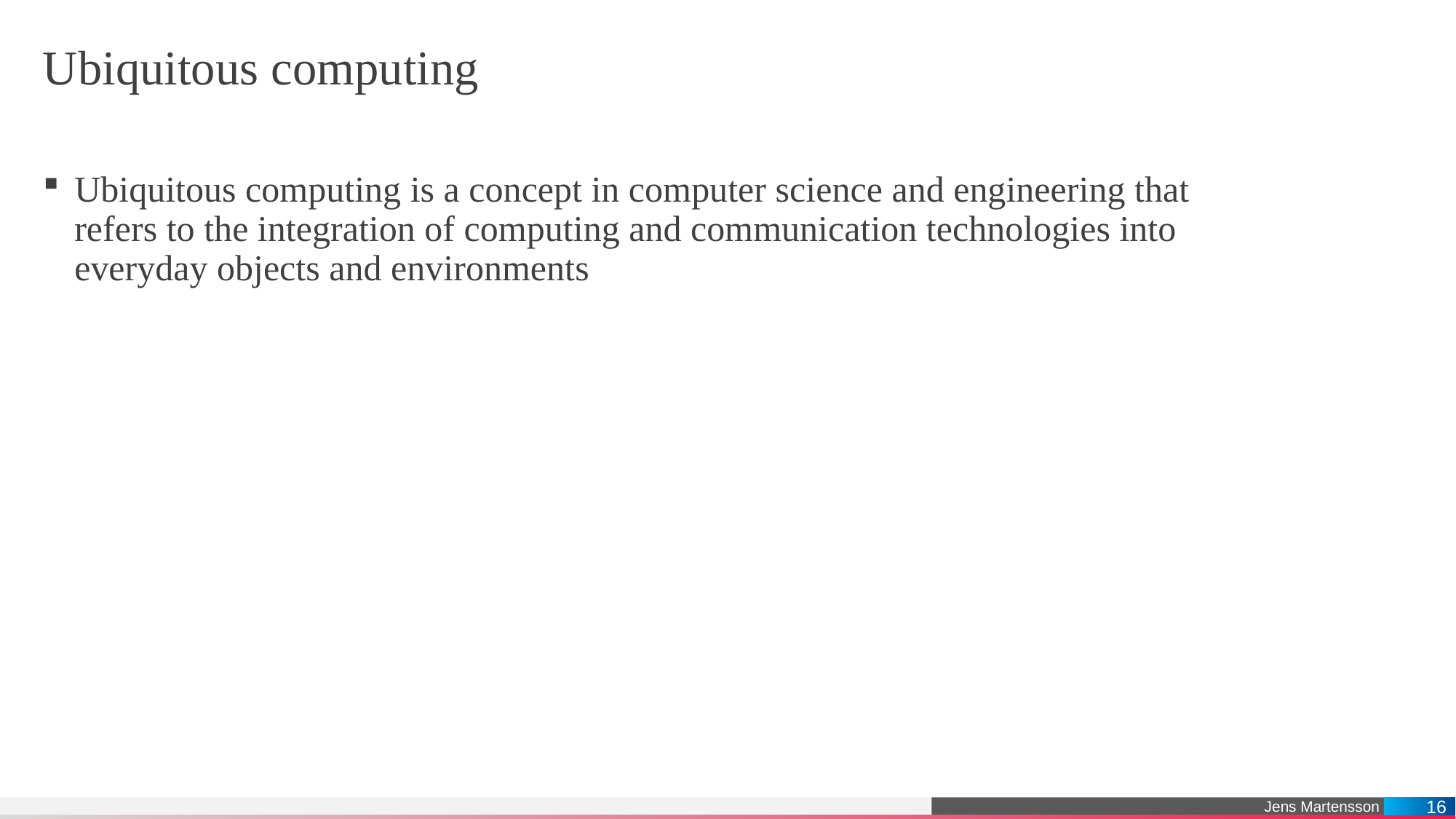

# Ubiquitous computing
Ubiquitous computing is a concept in computer science and engineering that refers to the integration of computing and communication technologies into everyday objects and environments
16